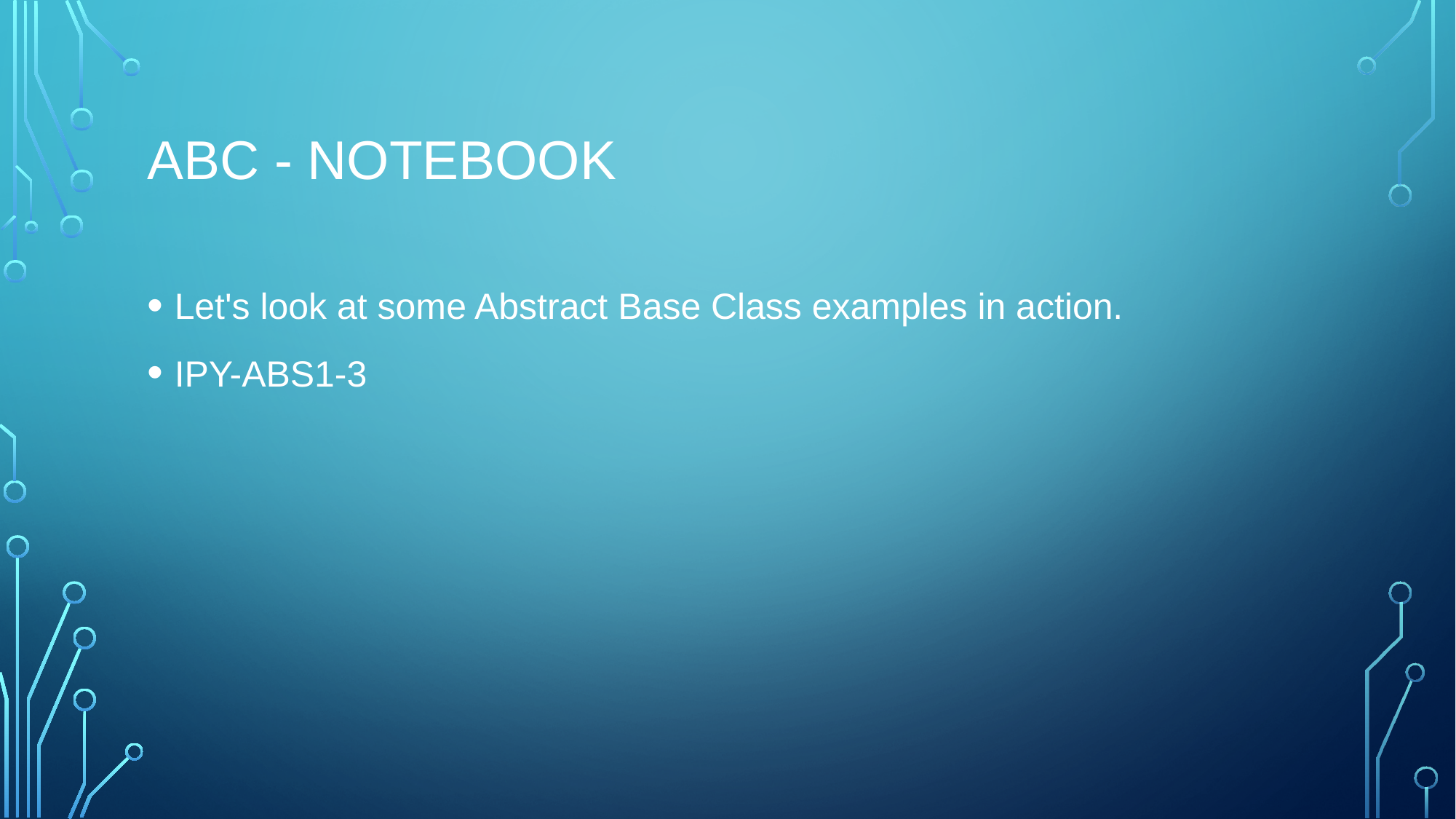

# ABC - Notebook
Let's look at some Abstract Base Class examples in action.
IPY-ABS1-3